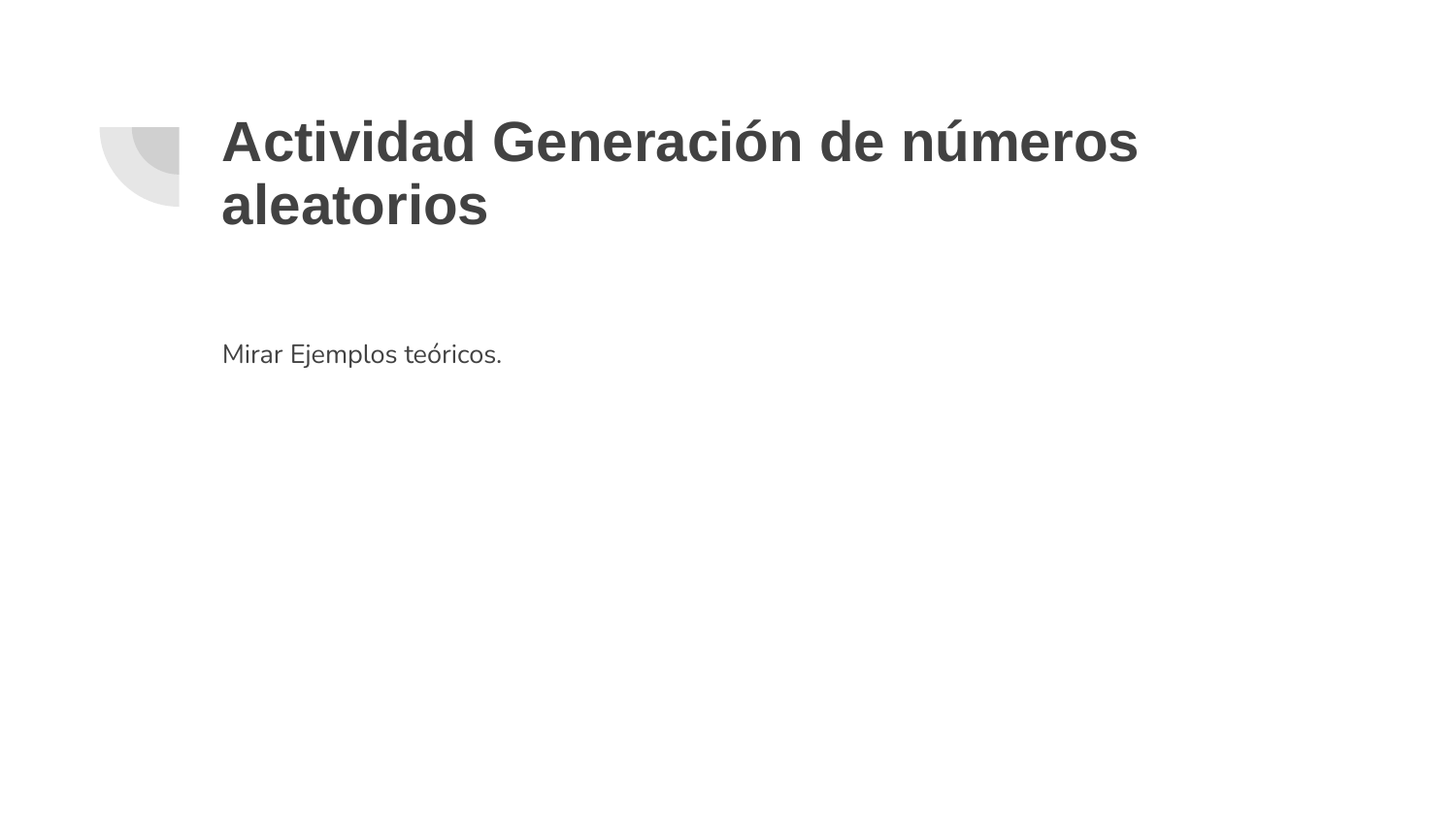

# Actividad Generación de números aleatorios
Mirar Ejemplos teóricos.